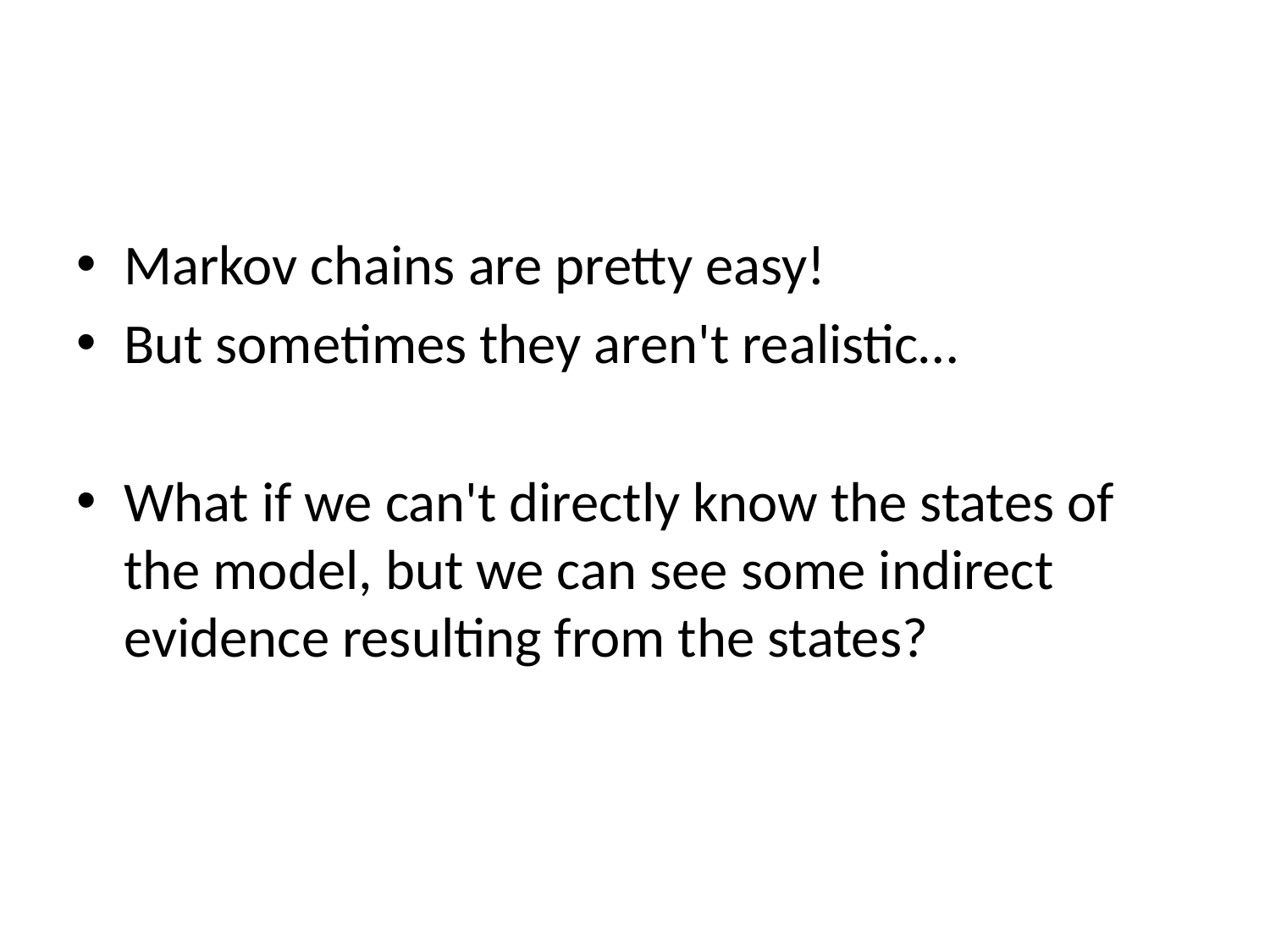

#
Markov chains are pretty easy!
But sometimes they aren't realistic…

What if we can't directly know the states of the model, but we can see some indirect evidence resulting from the states?